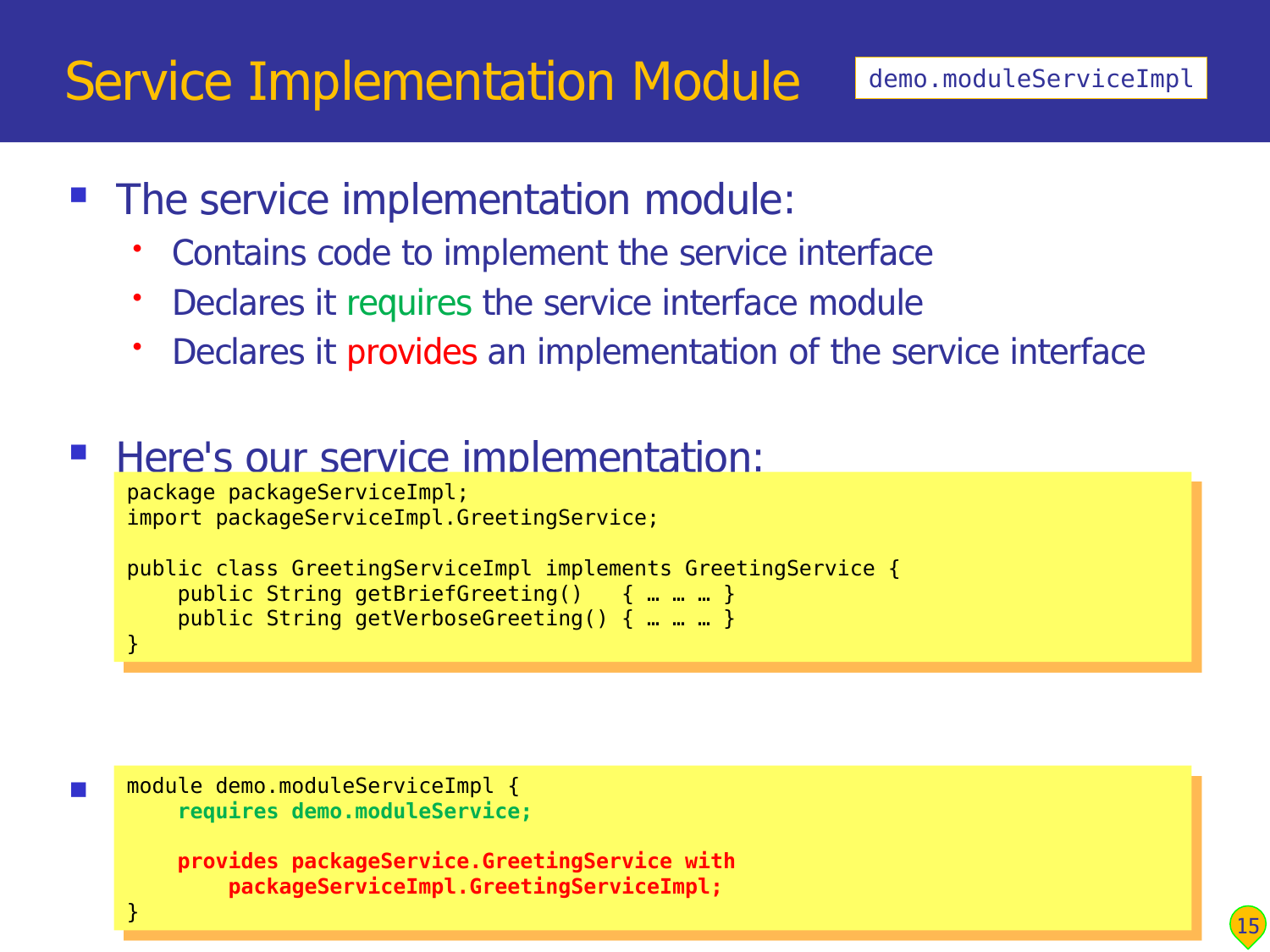

# Service Implementation Module
demo.moduleServiceImpl
The service implementation module:
Contains code to implement the service interface
Declares it requires the service interface module
Declares it provides an implementation of the service interface

Here's our service implementation:

Here's module-info.java:

package packageServiceImpl;
import packageServiceImpl.GreetingService;

public class GreetingServiceImpl implements GreetingService {
    public String getBriefGreeting()   { … … … }
    public String getVerboseGreeting() { … … … }
}
module demo.moduleServiceImpl {
    requires demo.moduleService;

    provides packageService.GreetingService with
        packageServiceImpl.GreetingServiceImpl;
}
15